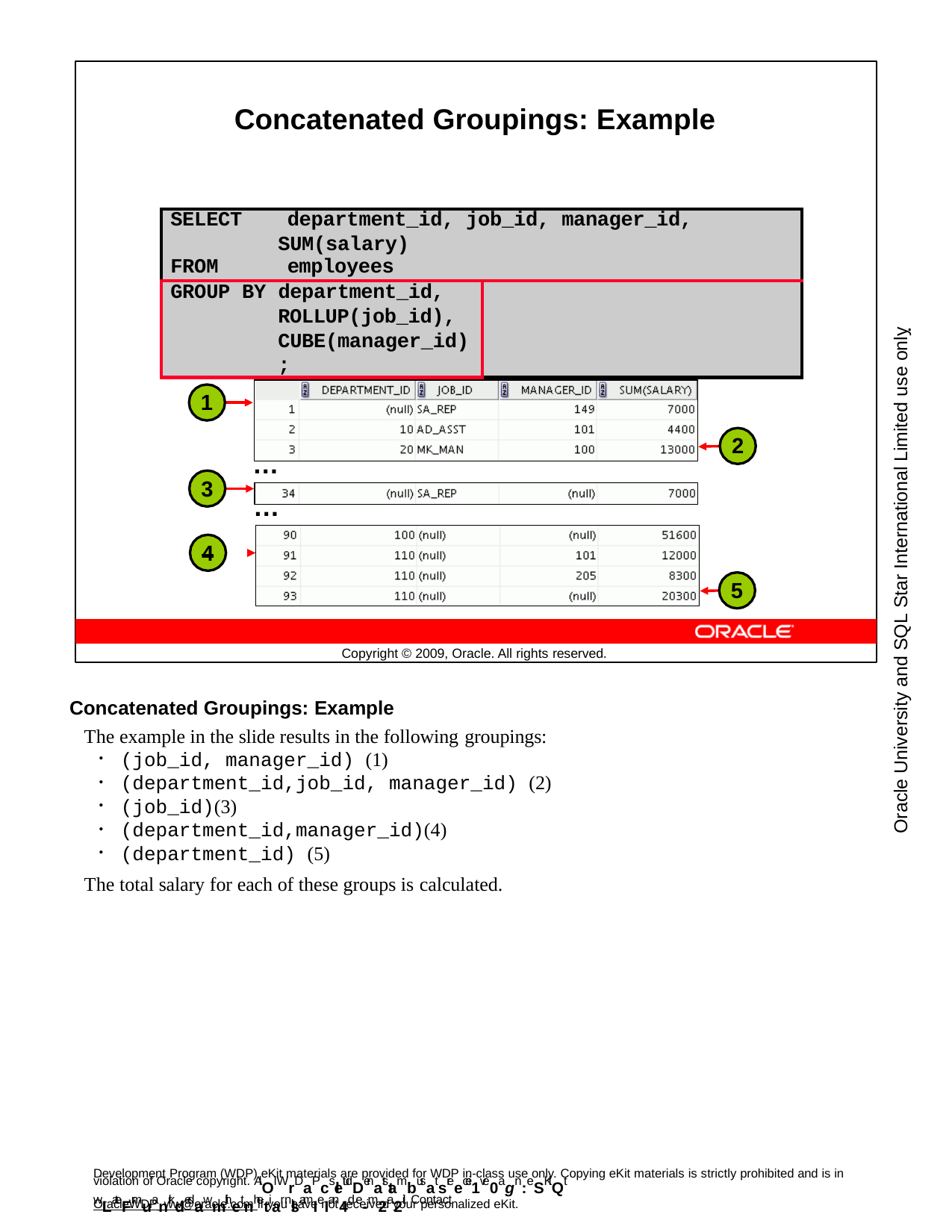

Concatenated Groupings: Example
| SELECT department\_id, job\_id, manager\_id, SUM(salary) FROM employees |  |
| --- | --- |
| GROUP BY department\_id, ROLLUP(job\_id), CUBE(manager\_id); |  |
Oracle University and SQL Star International Limited use onlyฺ

1
2
…

3
…

4

5
Copyright © 2009, Oracle. All rights reserved.

Concatenated Groupings: Example
The example in the slide results in the following groupings:
(job_id, manager_id) (1)
(department_id,job_id, manager_id) (2)
(job_id)(3)
(department_id,manager_id)(4)
(department_id) (5)
The total salary for each of these groups is calculated.
Development Program (WDP) eKit materials are provided for WDP in-class use only. Copying eKit materials is strictly prohibited and is in
violation of Oracle copyright. AlOl WrDaPcsletudDenatstambusat sreecei1ve0agn:eSKiQt wLateFrmuanrkdedawmithetnhetiar nlsamIeI an4d e-m2a2il. Contact
OracleWDP_ww@oracle.com if you have not received your personalized eKit.